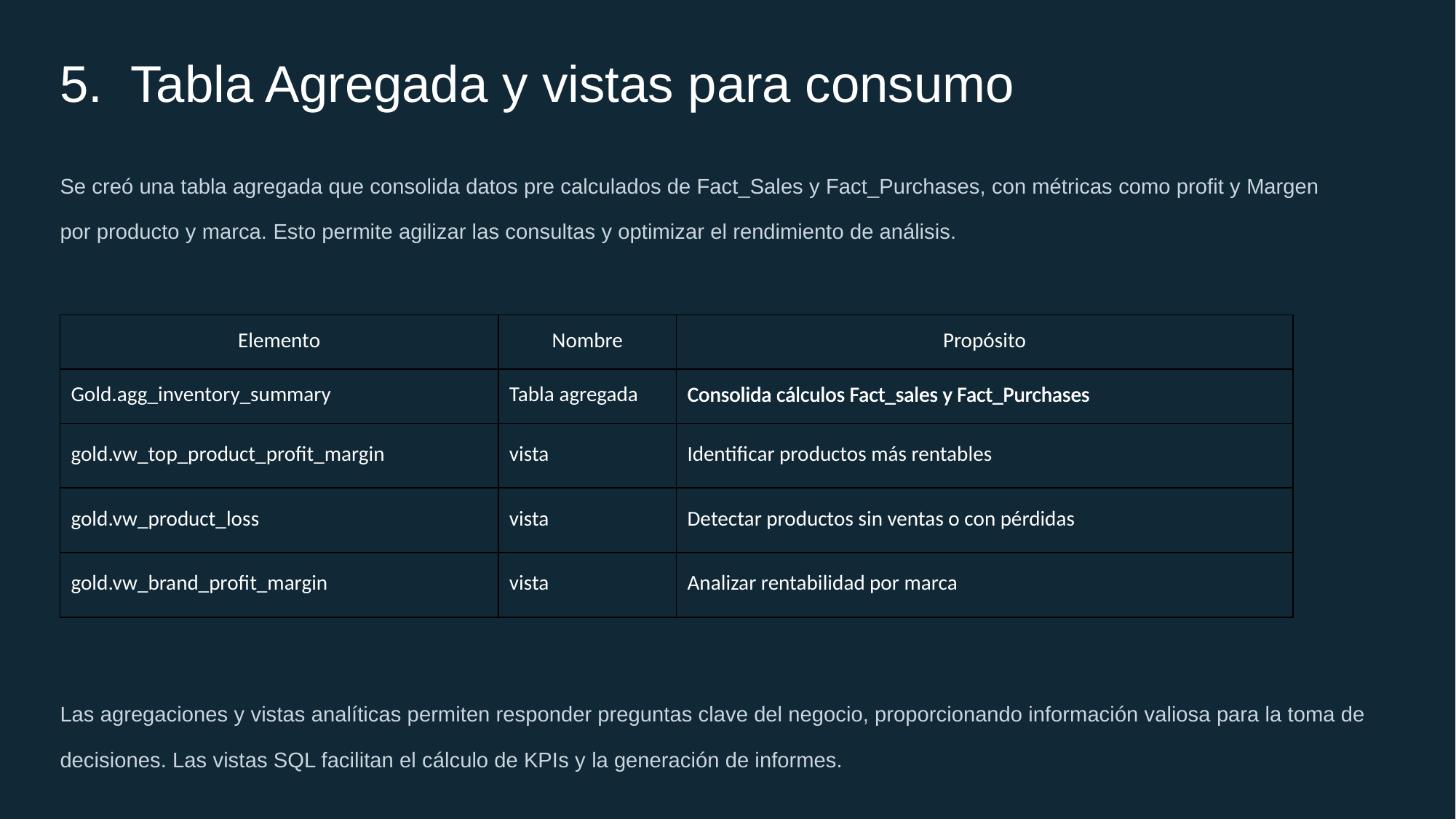

5.  Tabla Agregada y vistas para consumo
Se creó una tabla agregada que consolida datos pre calculados de Fact_Sales y Fact_Purchases, con métricas como profit y Margen por producto y marca. Esto permite agilizar las consultas y optimizar el rendimiento de análisis.

| Elemento | Nombre | Propósito |
| --- | --- | --- |
| Gold.agg\_inventory\_summary | Tabla agregada | Consolida cálculos Fact\_sales y Fact\_Purchases |
| gold.vw\_top\_product\_profit\_margin | vista | Identificar productos más rentables |
| gold.vw\_product\_loss | vista | Detectar productos sin ventas o con pérdidas |
| gold.vw\_brand\_profit\_margin | vista | Analizar rentabilidad por marca |

Las agregaciones y vistas analíticas permiten responder preguntas clave del negocio, proporcionando información valiosa para la toma de decisiones. Las vistas SQL facilitan el cálculo de KPIs y la generación de informes.